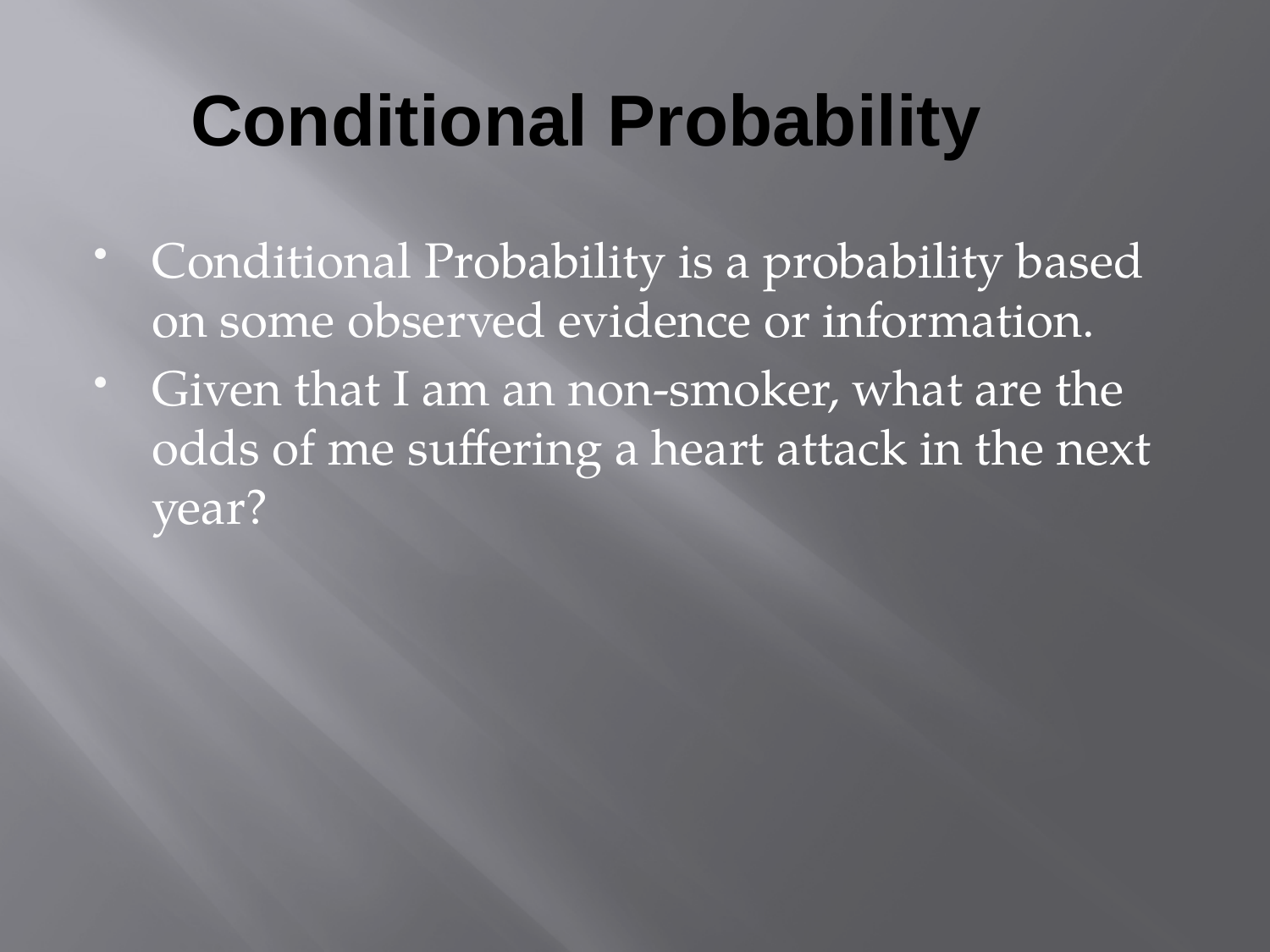

# Conditional Probability
Conditional Probability is a probability based on some observed evidence or information.
Given that I am an non-smoker, what are the odds of me suffering a heart attack in the next year?